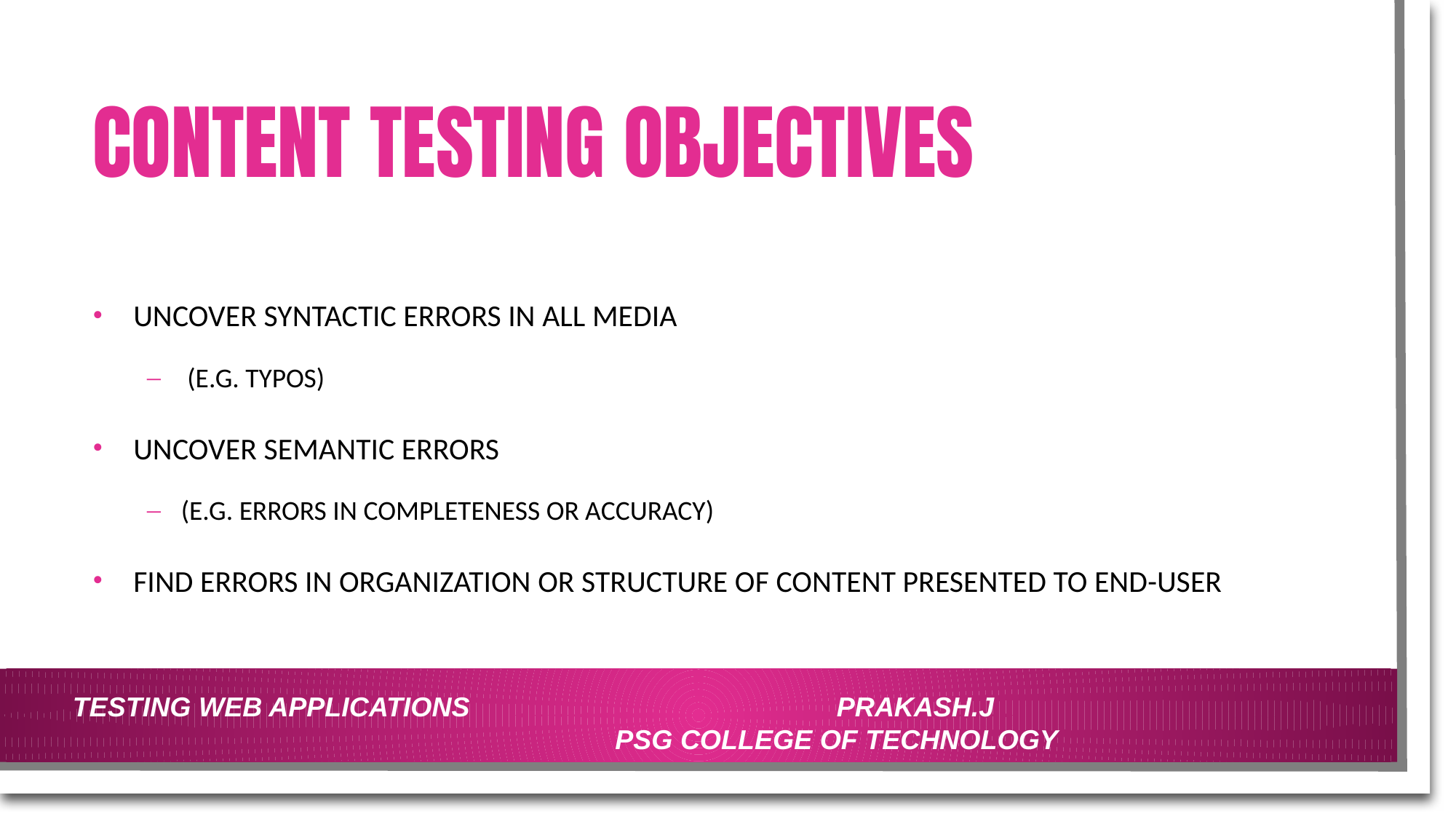

# CONTENT TESTING OBJECTIVES
UNCOVER SYNTACTIC ERRORS IN ALL MEDIA
 (E.G. TYPOS)
UNCOVER SEMANTIC ERRORS
(E.G. ERRORS IN COMPLETENESS OR ACCURACY)
FIND ERRORS IN ORGANIZATION OR STRUCTURE OF CONTENT PRESENTED TO END-USER
TESTING WEB APPLICATIONS				PRAKASH.J						PSG COLLEGE OF TECHNOLOGY